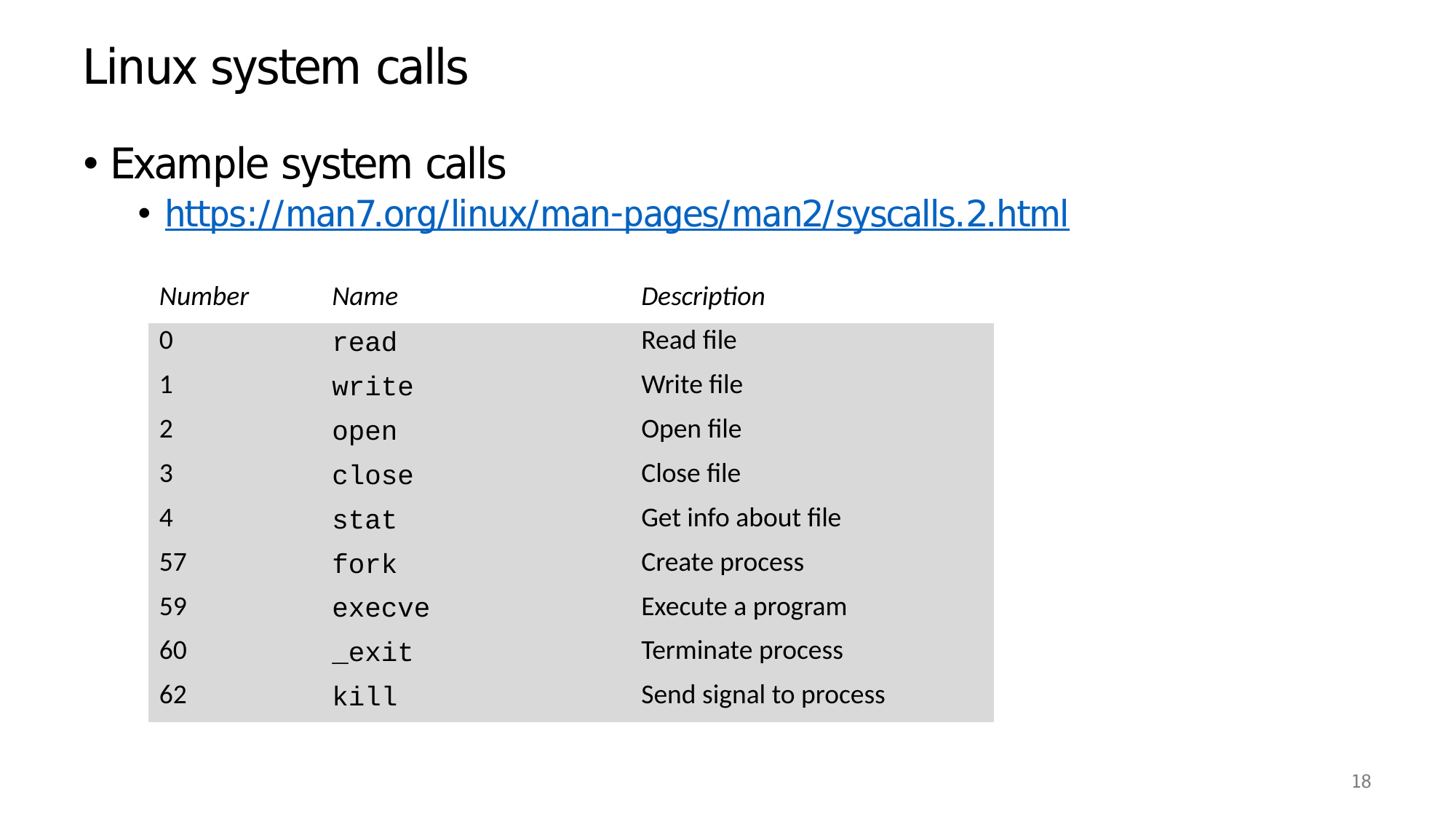

# Linux system calls
Example system calls
https://man7.org/linux/man-pages/man2/syscalls.2.html

| Number | Name | Description |
| --- | --- | --- |
| 0 | read | Read file |
| 1 | write | Write file |
| 2 | open | Open file |
| 3 | close | Close file |
| 4 | stat | Get info about file |
| 57 | fork | Create process |
| 59 | execve | Execute a program |
| 60 | \_exit | Terminate process |
| 62 | kill | Send signal to process |
18